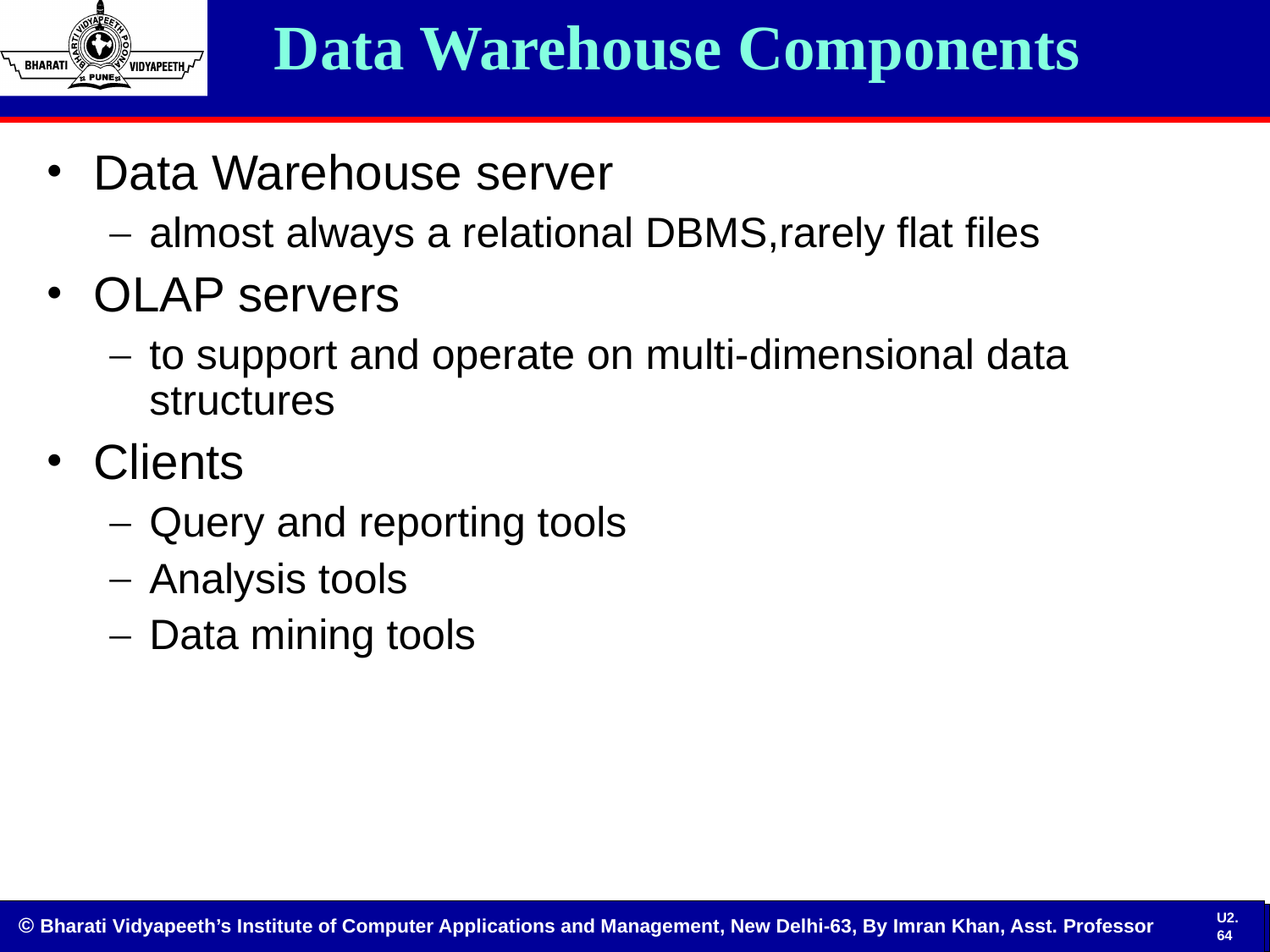

# Data Warehouse Components
Data Warehouse server
almost always a relational DBMS,rarely flat files
OLAP servers
to support and operate on multi-dimensional data structures
Clients
Query and reporting tools
Analysis tools
Data mining tools